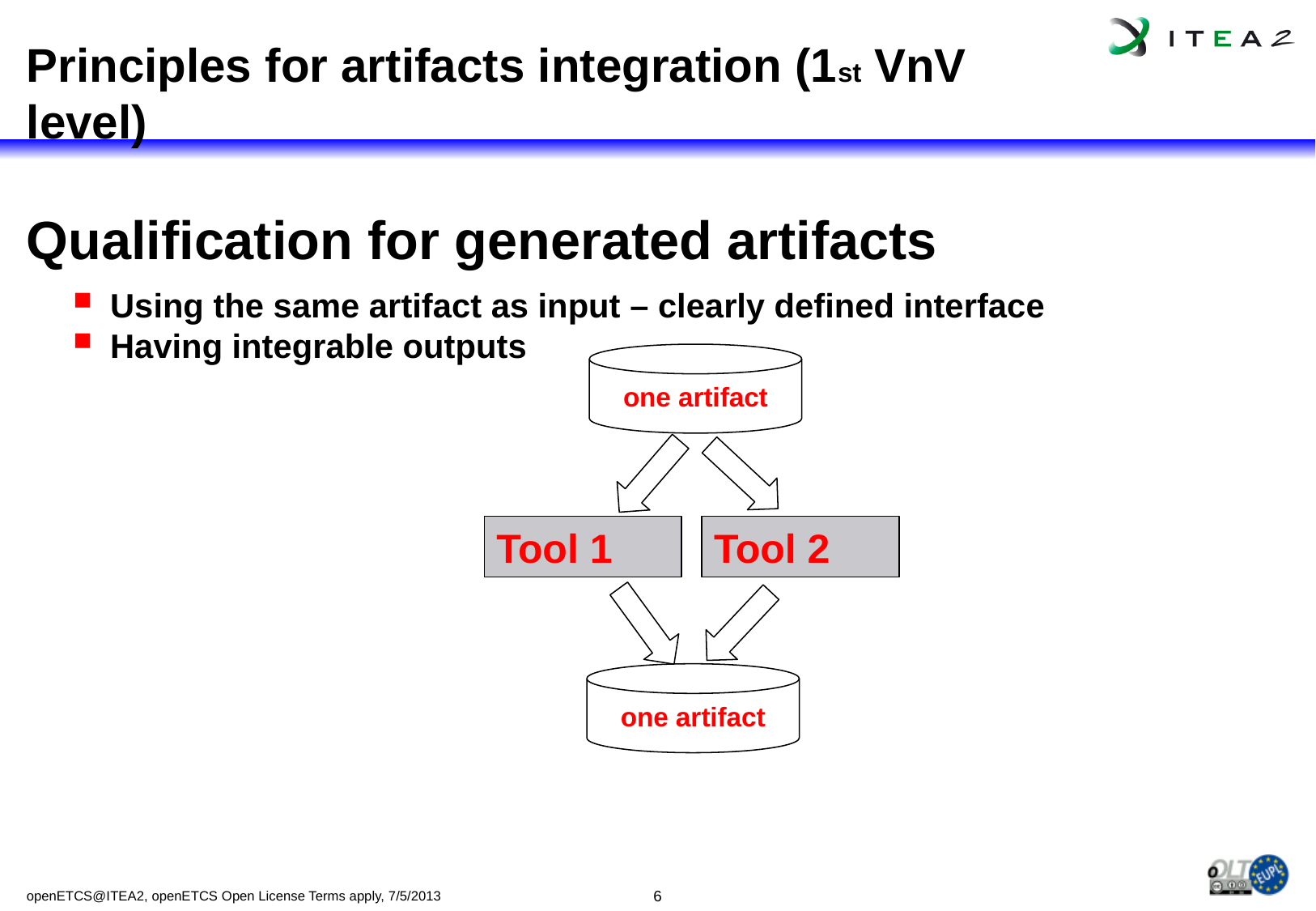

# Principles for artifacts integration (1st VnV level)
Qualification for generated artifacts
Using the same artifact as input – clearly defined interface
Having integrable outputs

Advantage: Not more effort on artifacts

one artifact

Tool 2
Tool 1

one artifact
openETCS@ITEA2, openETCS Open License Terms apply, 7/5/2013
6